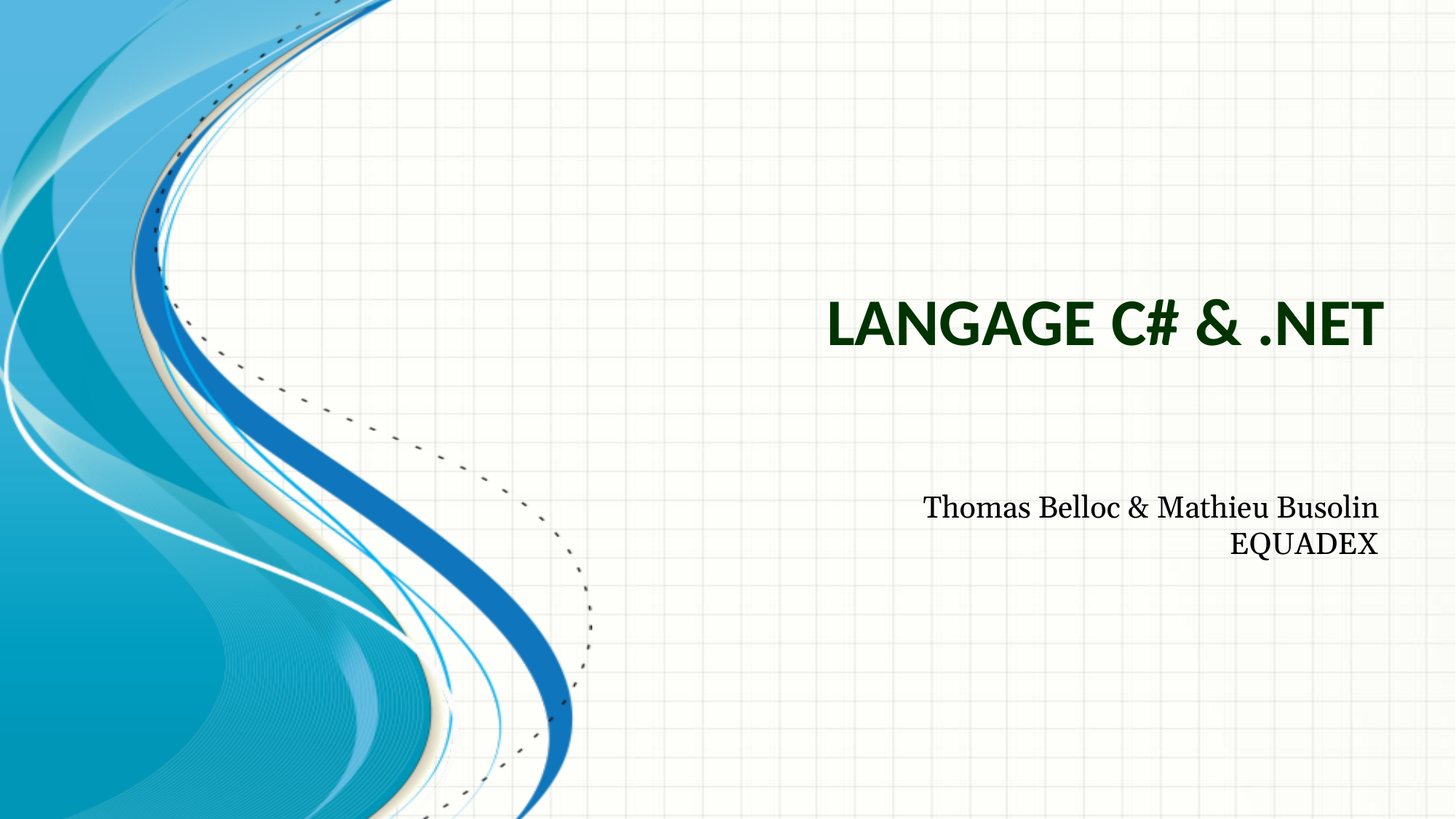

# Langage C# & .NET
Thomas Belloc & Mathieu Busolin
EQUADEX